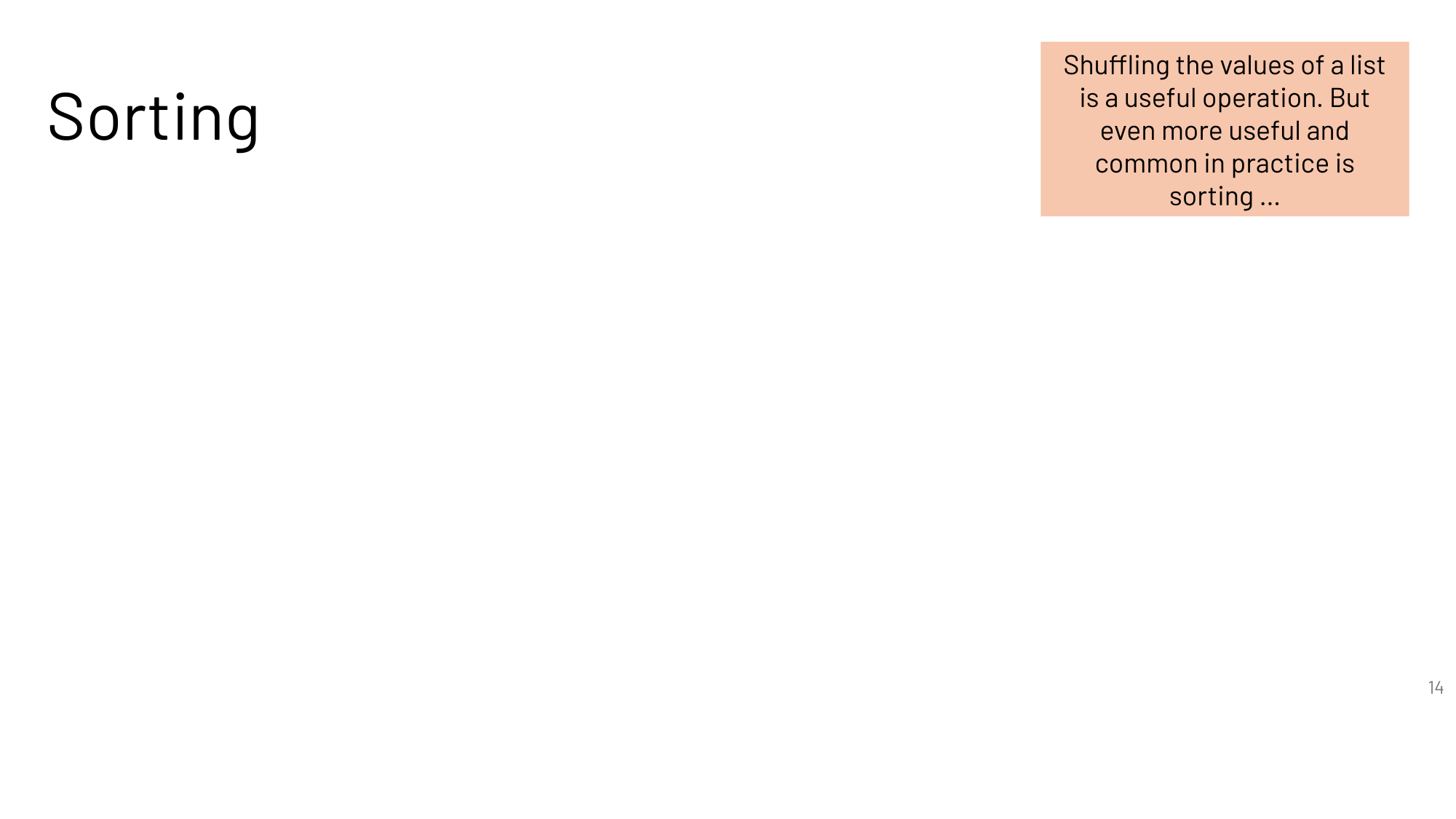

# Sorting
Shuffling the values of a list is a useful operation. But even more useful and common in practice is sorting …
14